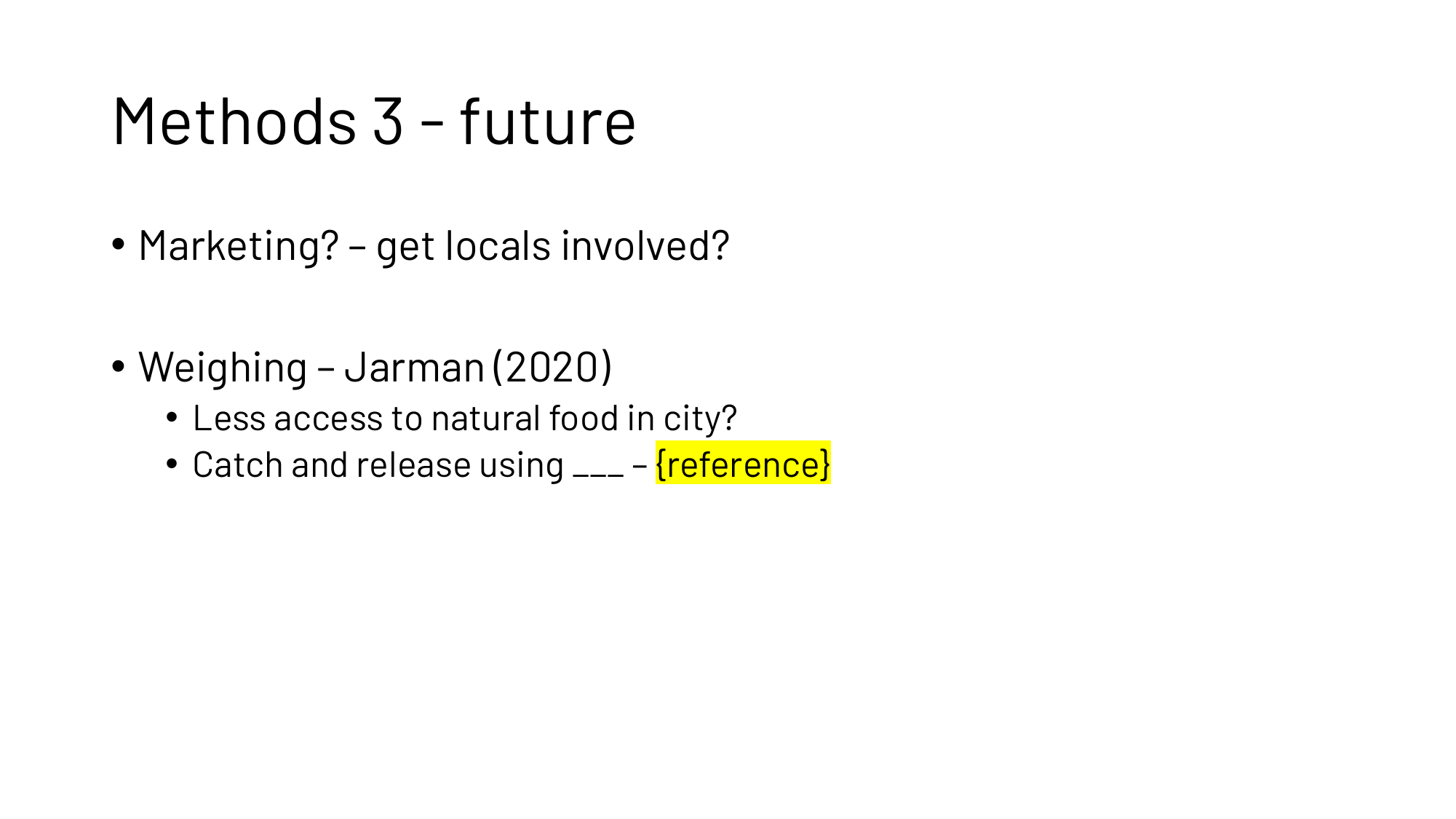

# Methods 3 - future
Marketing? – get locals involved?

Weighing – Jarman (2020)
Less access to natural food in city?
Catch and release using ___ – {reference}